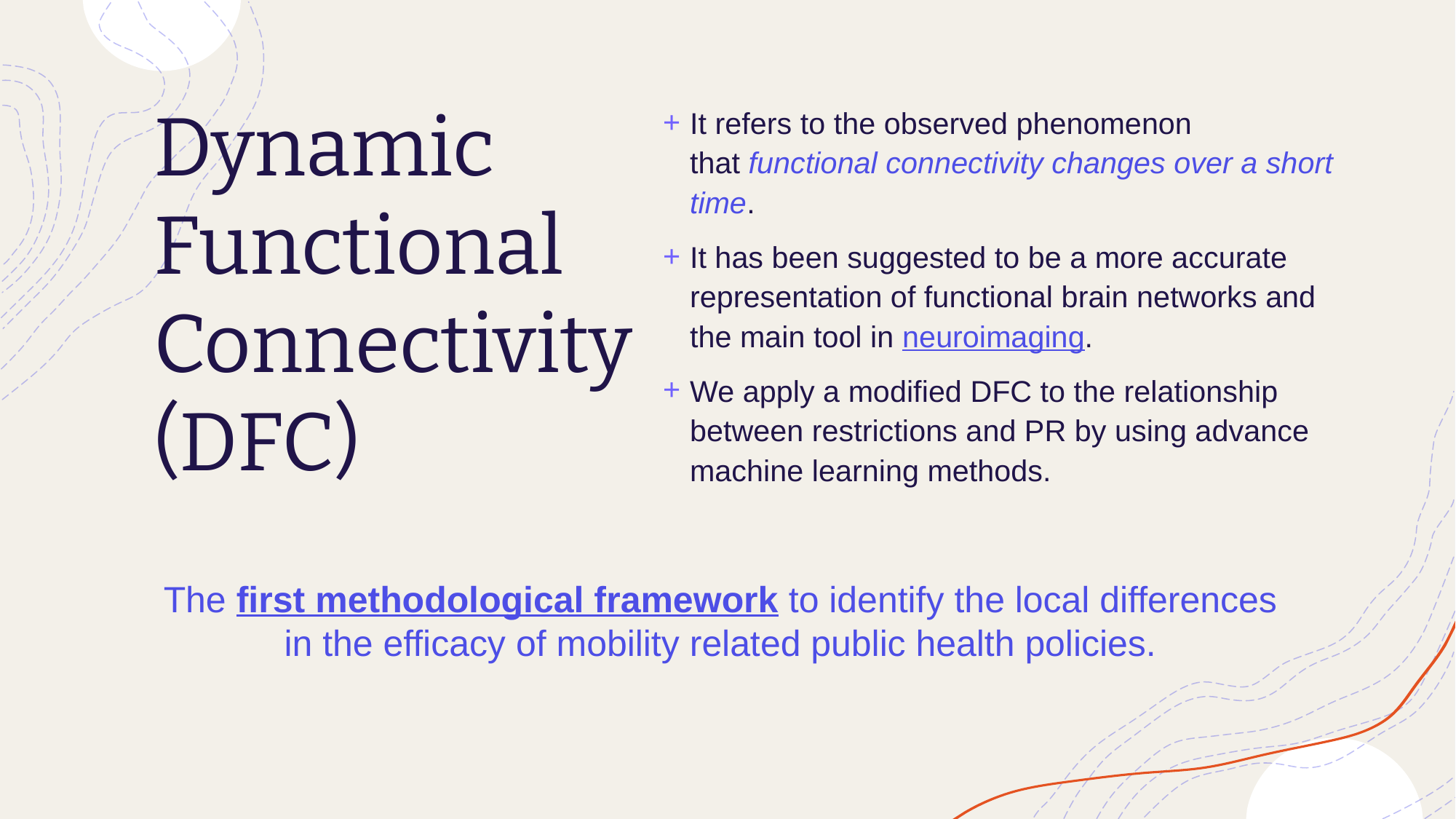

# Dynamic Functional Connectivity (DFC)
It refers to the observed phenomenon that functional connectivity changes over a short time.
It has been suggested to be a more accurate representation of functional brain networks and the main tool in neuroimaging.
We apply a modified DFC to the relationship between restrictions and PR by using advance machine learning methods.

The first methodological framework to identify the local differences in the efficacy of mobility related public health policies.